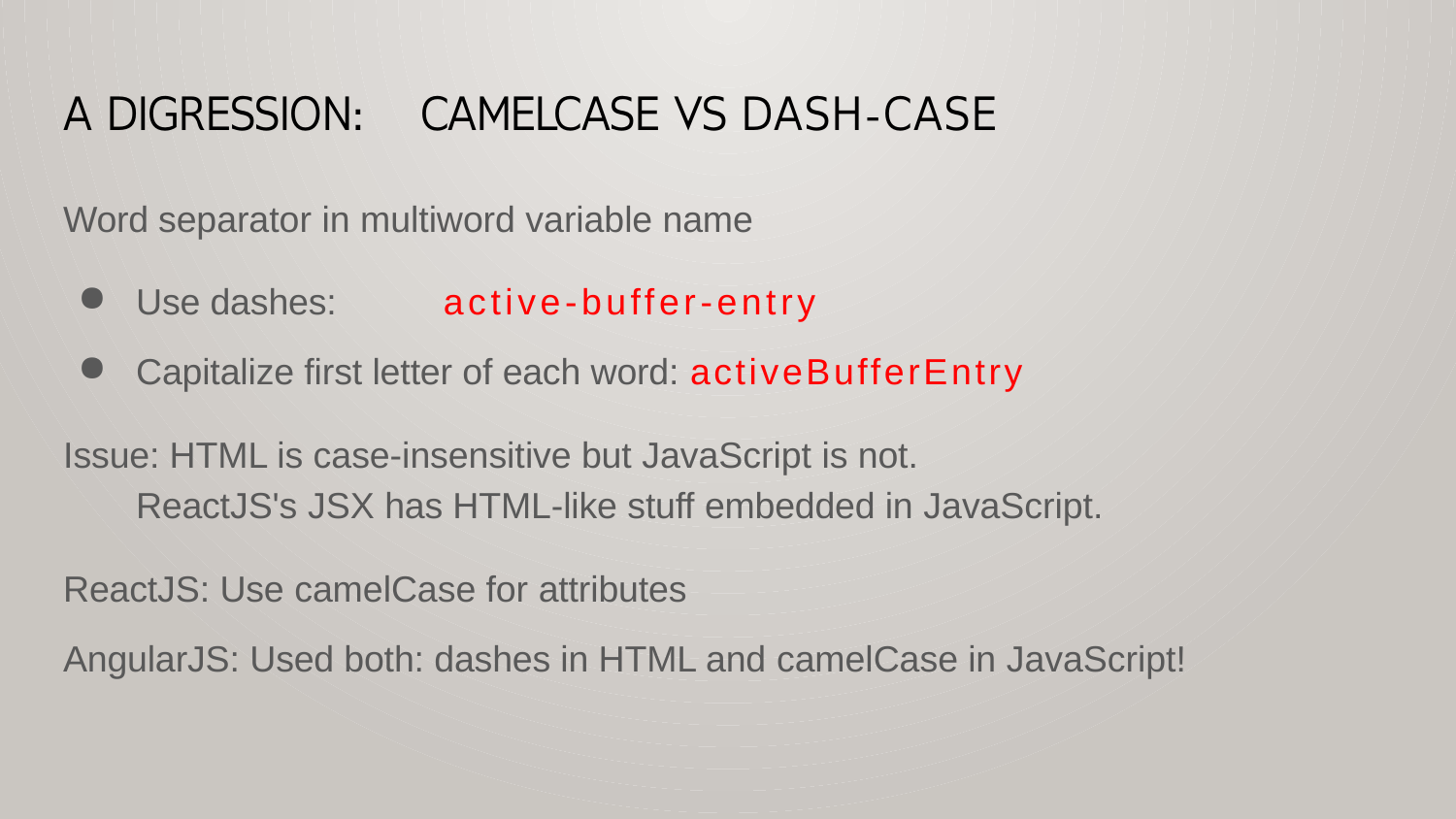

# A digression:	camelCase vs dash-case
Word separator in multiword variable name

Use dashes:	active-buffer-entry
Capitalize first letter of each word: activeBufferEntry

Issue: HTML is case-insensitive but JavaScript is not.
ReactJS's JSX has HTML-like stuff embedded in JavaScript.

ReactJS: Use camelCase for attributes
AngularJS: Used both: dashes in HTML and camelCase in JavaScript!